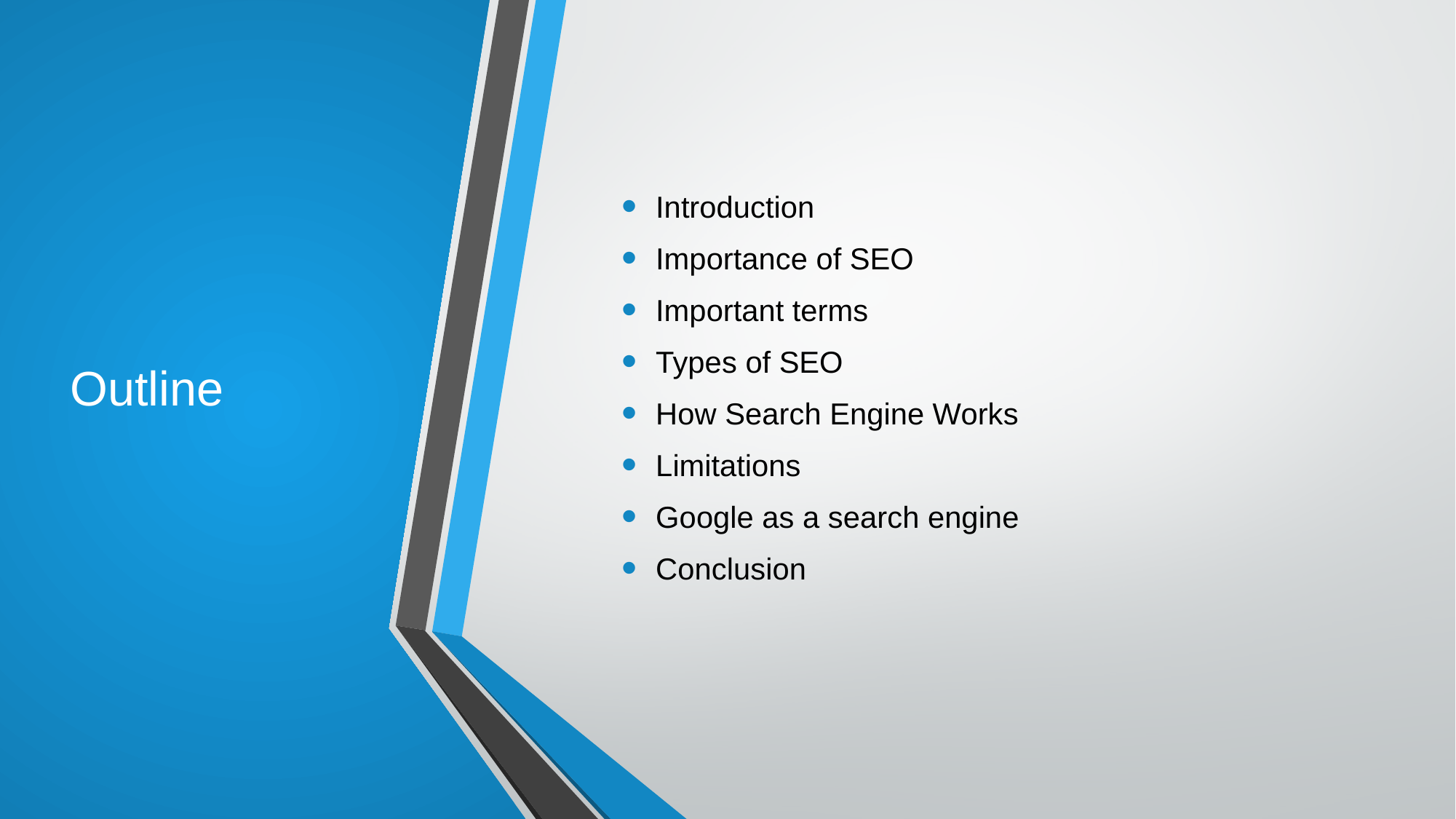

# Outline
Introduction
Importance of SEO
Important terms
Types of SEO
How Search Engine Works
Limitations
Google as a search engine
Conclusion
2